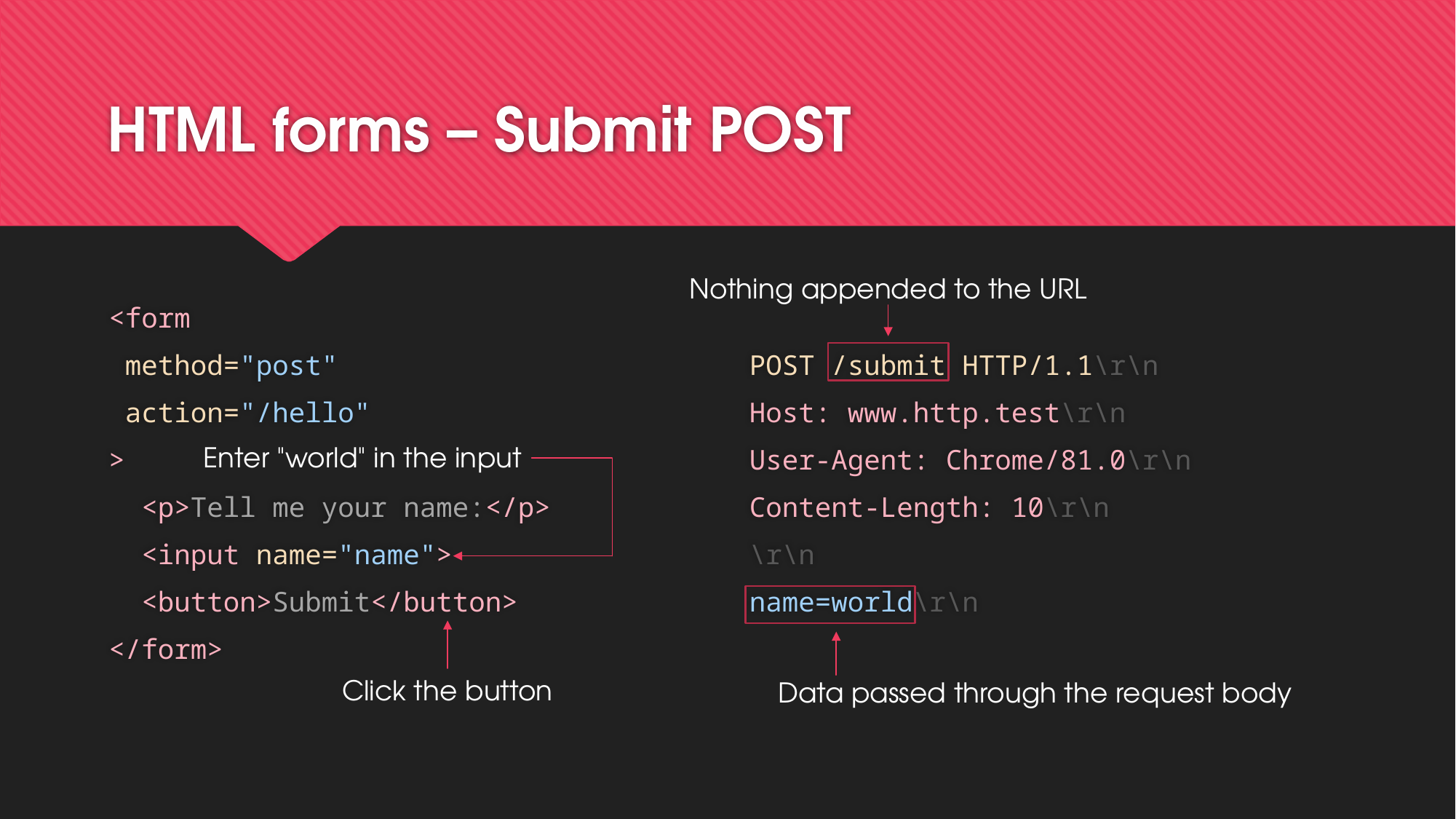

# HTML forms – Submit POST
<form
 method="post"
 action="/hello"
>
  <p>Tell me your name:</p>
  <input name="name">
  <button>Submit</button>
</form>
POST /submit HTTP/1.1\r\n
Host: www.http.test\r\n
User-Agent: Chrome/81.0\r\n
Content-Length: 10\r\n
\r\n
name=world\r\n
Nothing appended to the URL

Enter "world" in the input

Click the button
Data passed through the request body